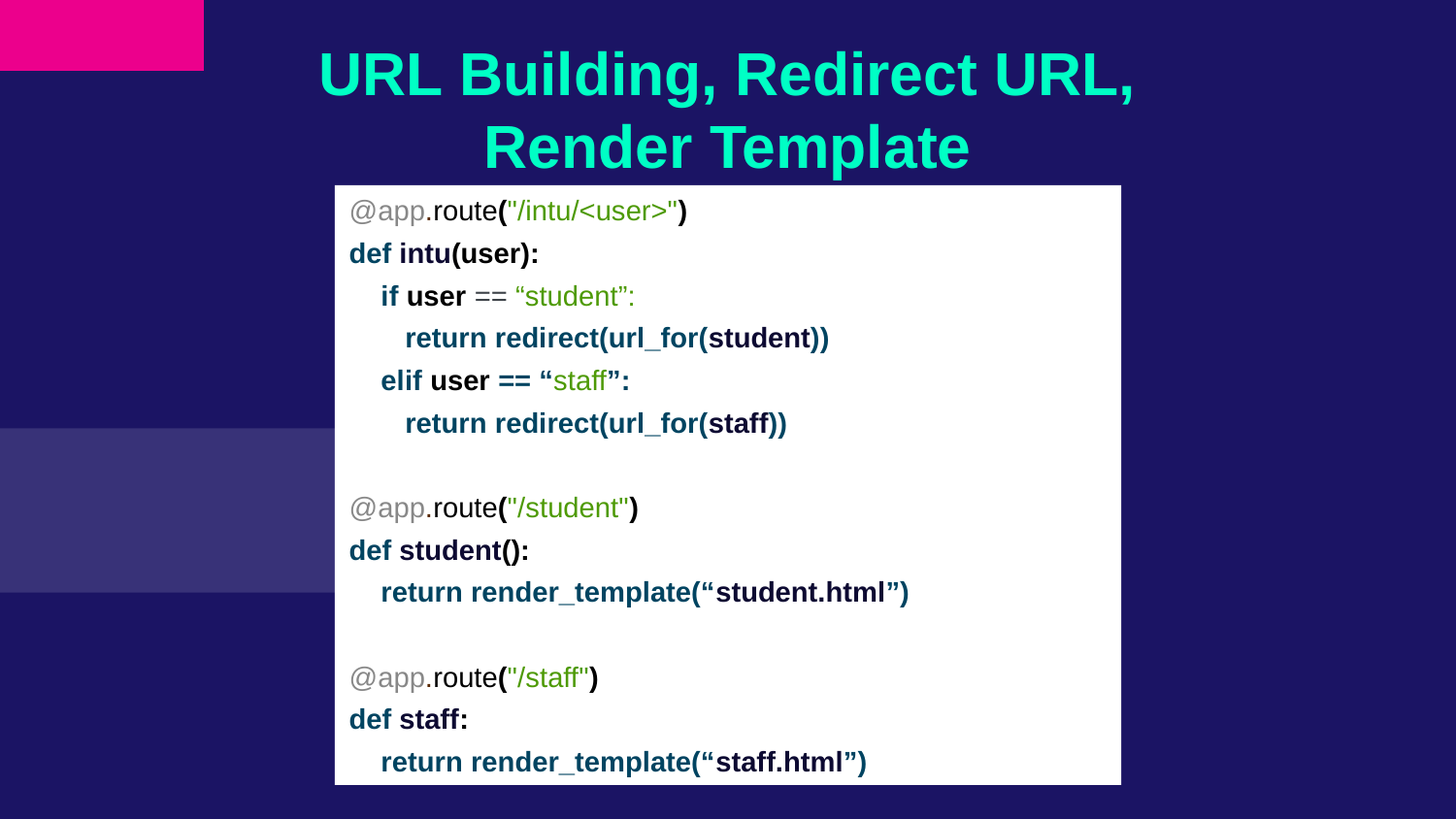

# URL Building, Redirect URL, Render Template
@app.route("/intu/<user>")
def intu(user):
    if user == “student”:
       return redirect(url_for(student))
    elif user == “staff”:
       return redirect(url_for(staff))

@app.route("/student")
def student():
    return render_template(“student.html”)

@app.route("/staff")
def staff:
    return render_template(“staff.html”)